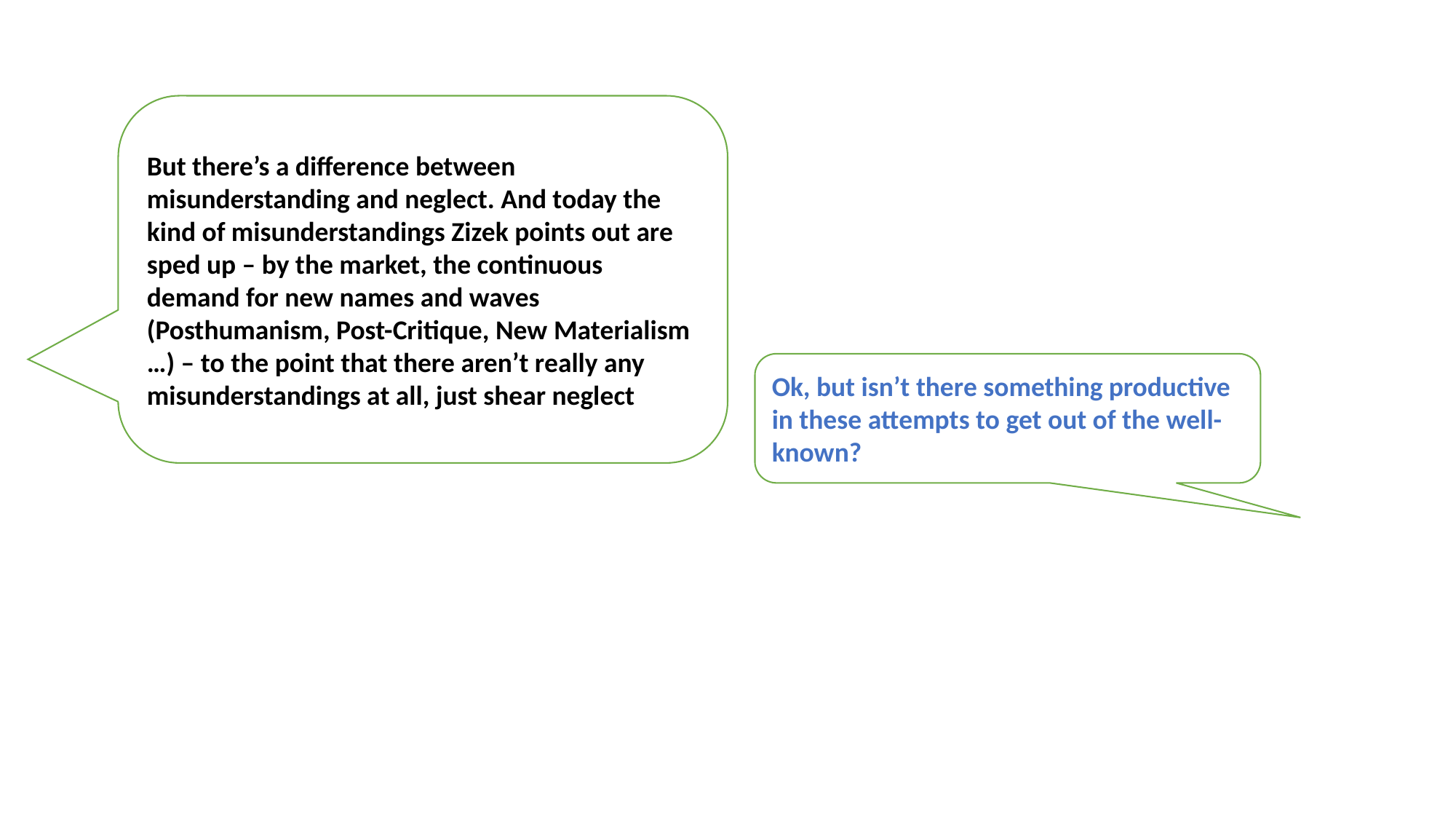

#
But there’s a difference between misunderstanding and neglect. And today the kind of misunderstandings Zizek points out are sped up – by the market, the continuous demand for new names and waves (Posthumanism, Post-Critique, New Materialism …) – to the point that there aren’t really any misunderstandings at all, just shear neglect

Ok, but isn’t there something productive in these attempts to get out of the well-known?